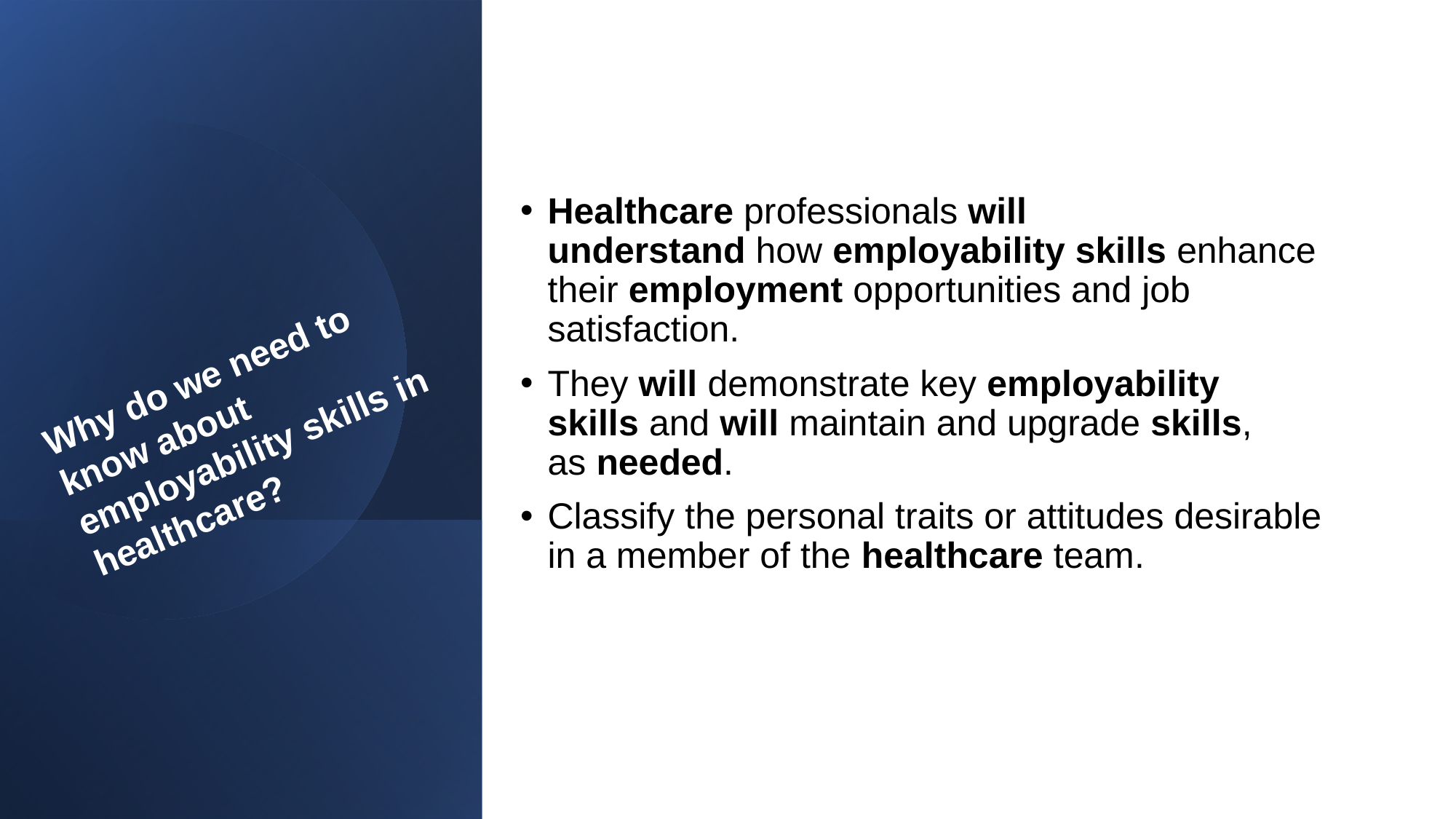

Healthcare professionals will understand how employability skills enhance their employment opportunities and job satisfaction.
They will demonstrate key employability skills and will maintain and upgrade skills, as needed.
Classify the personal traits or attitudes desirable in a member of the healthcare team.

Why do we need to know about employability skills in healthcare?

Created by Tayo Alebiosu